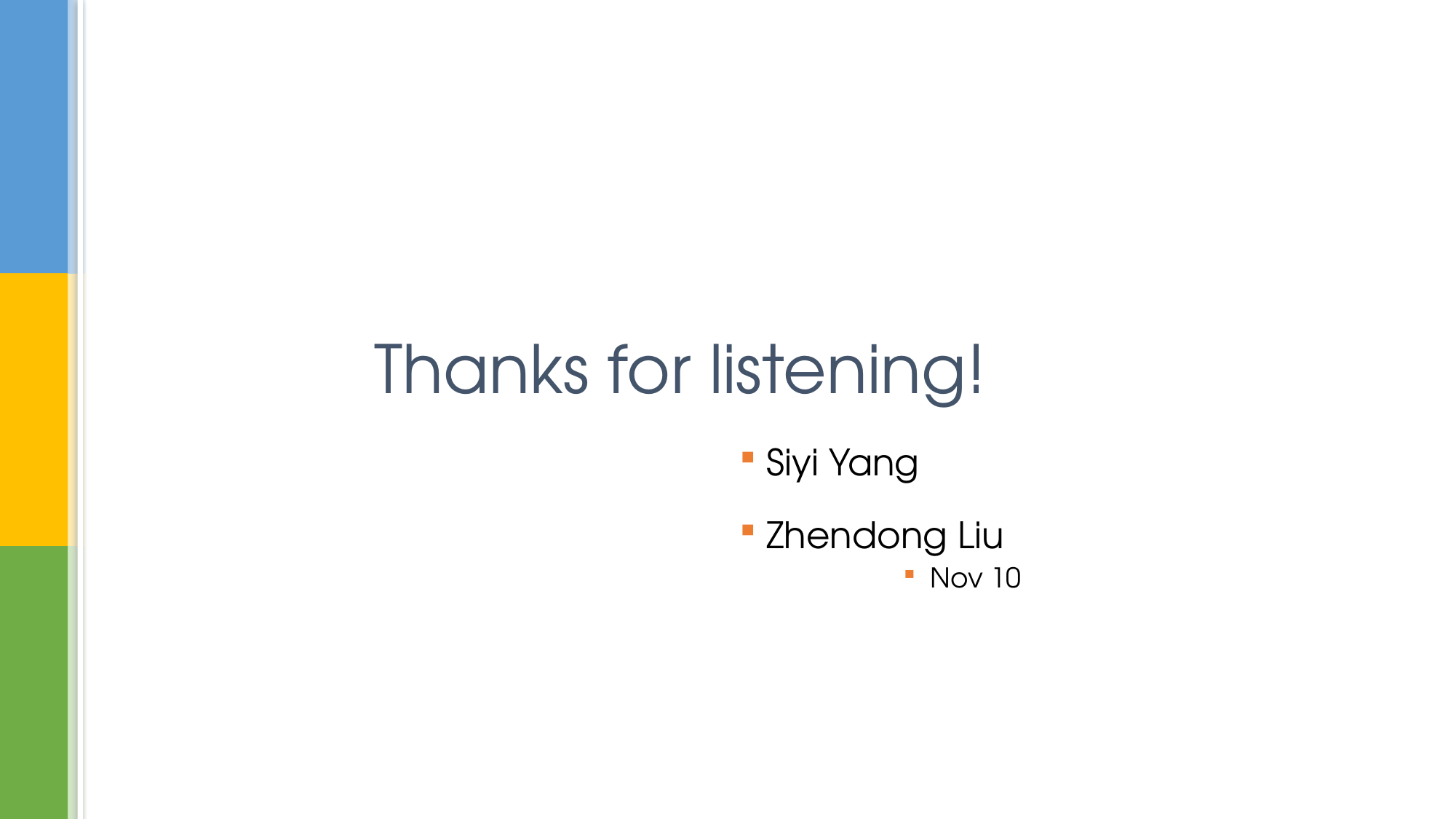

# Thanks for listening!
Siyi Yang
Zhendong Liu
Nov 10